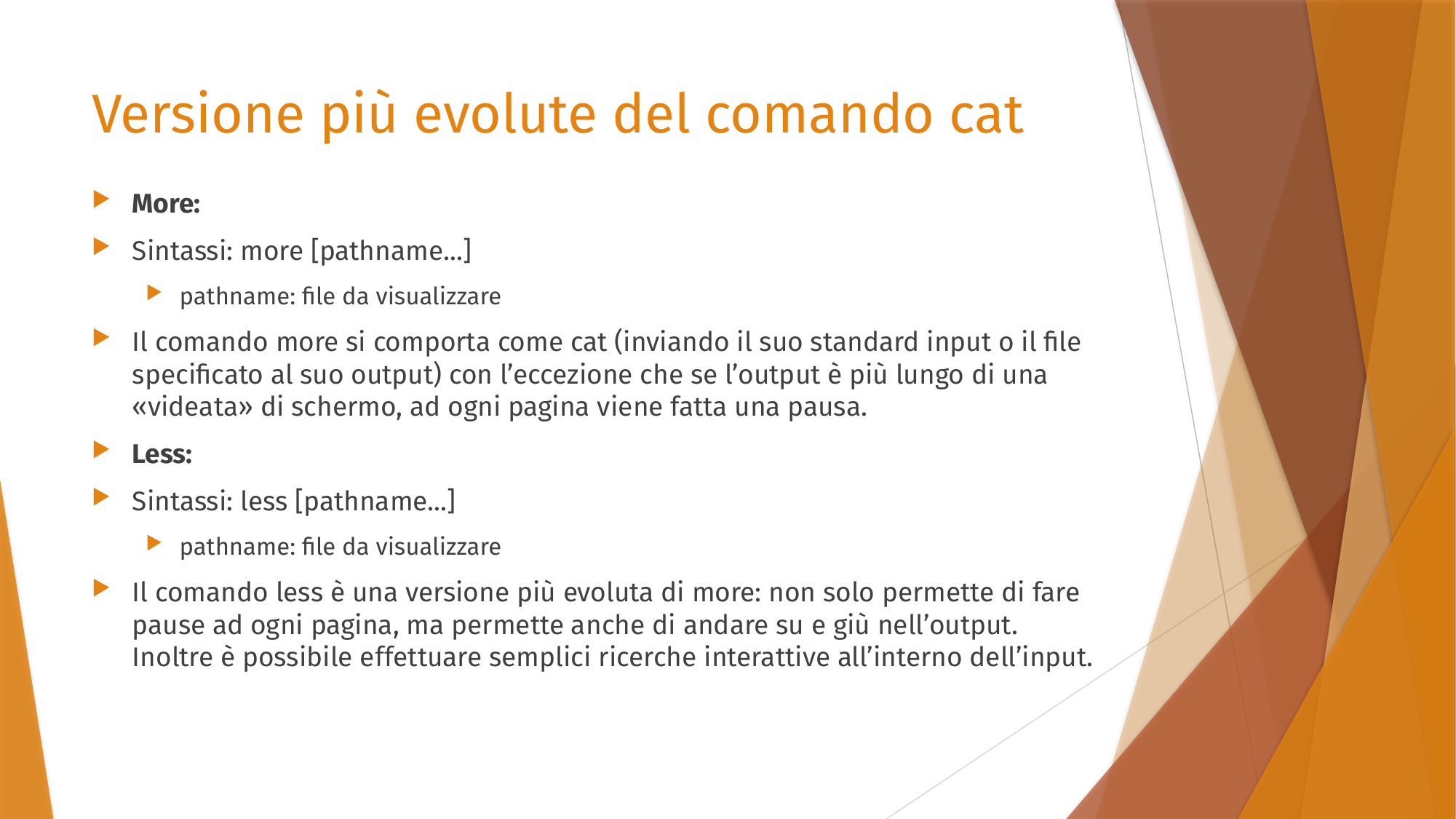

# Versione più evolute del comando cat
More:
Sintassi: more [pathname...]
pathname: file da visualizzare
Il comando more si comporta come cat (inviando il suo standard input o il file specificato al suo output) con l’eccezione che se l’output è più lungo di una «videata» di schermo, ad ogni pagina viene fatta una pausa.
Less:
Sintassi: less [pathname...]
pathname: file da visualizzare
Il comando less è una versione più evoluta di more: non solo permette di fare pause ad ogni pagina, ma permette anche di andare su e giù nell’output. Inoltre è possibile eﬀettuare semplici ricerche interattive all’interno dell’input.